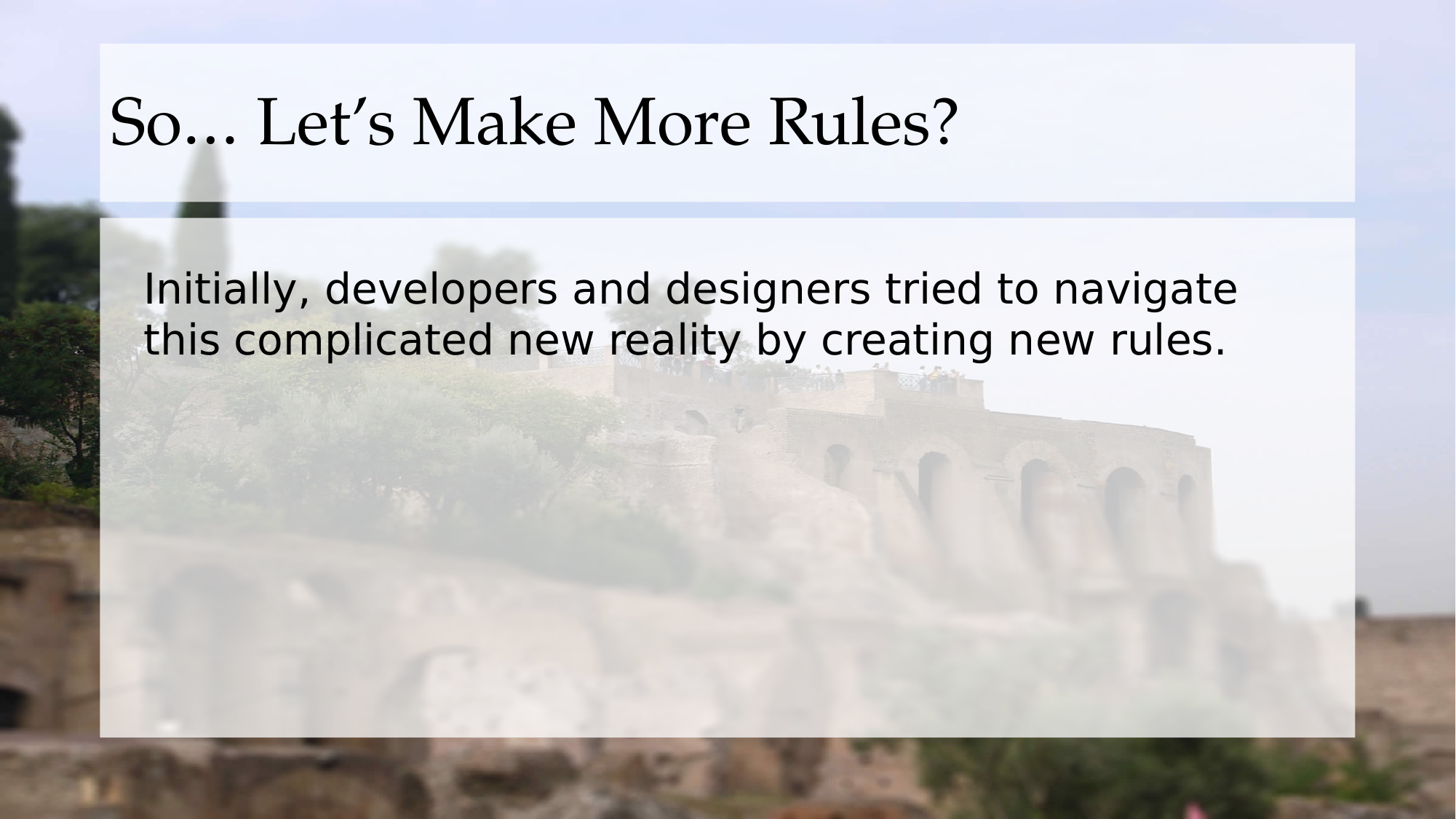

# So… Let’s Make More Rules?
Initially, developers and designers tried to navigate this complicated new reality by creating new rules.